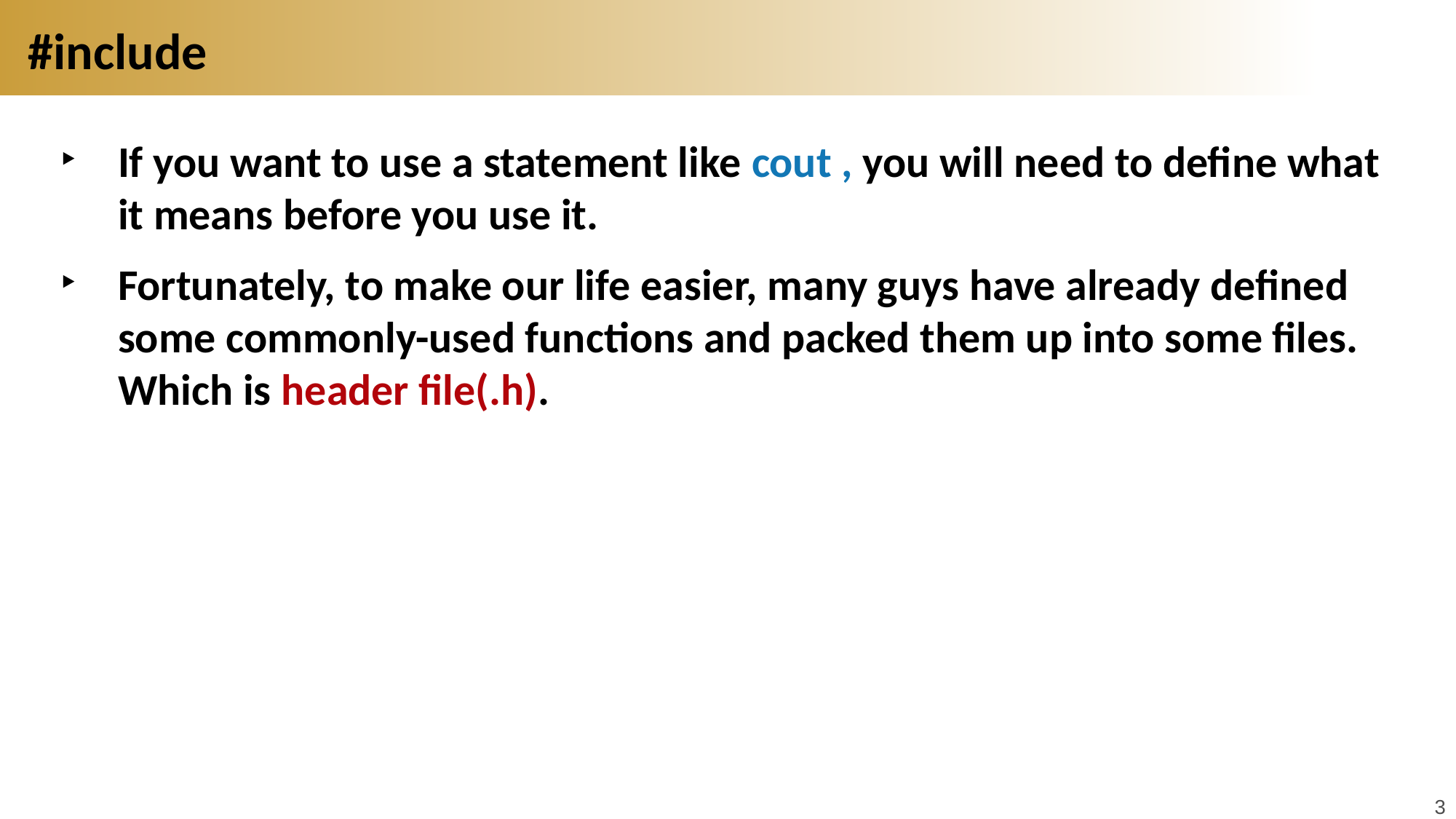

# #include
If you want to use a statement like cout , you will need to define what it means before you use it.
Fortunately, to make our life easier, many guys have already defined some commonly-used functions and packed them up into some files. Which is header file(.h).

3